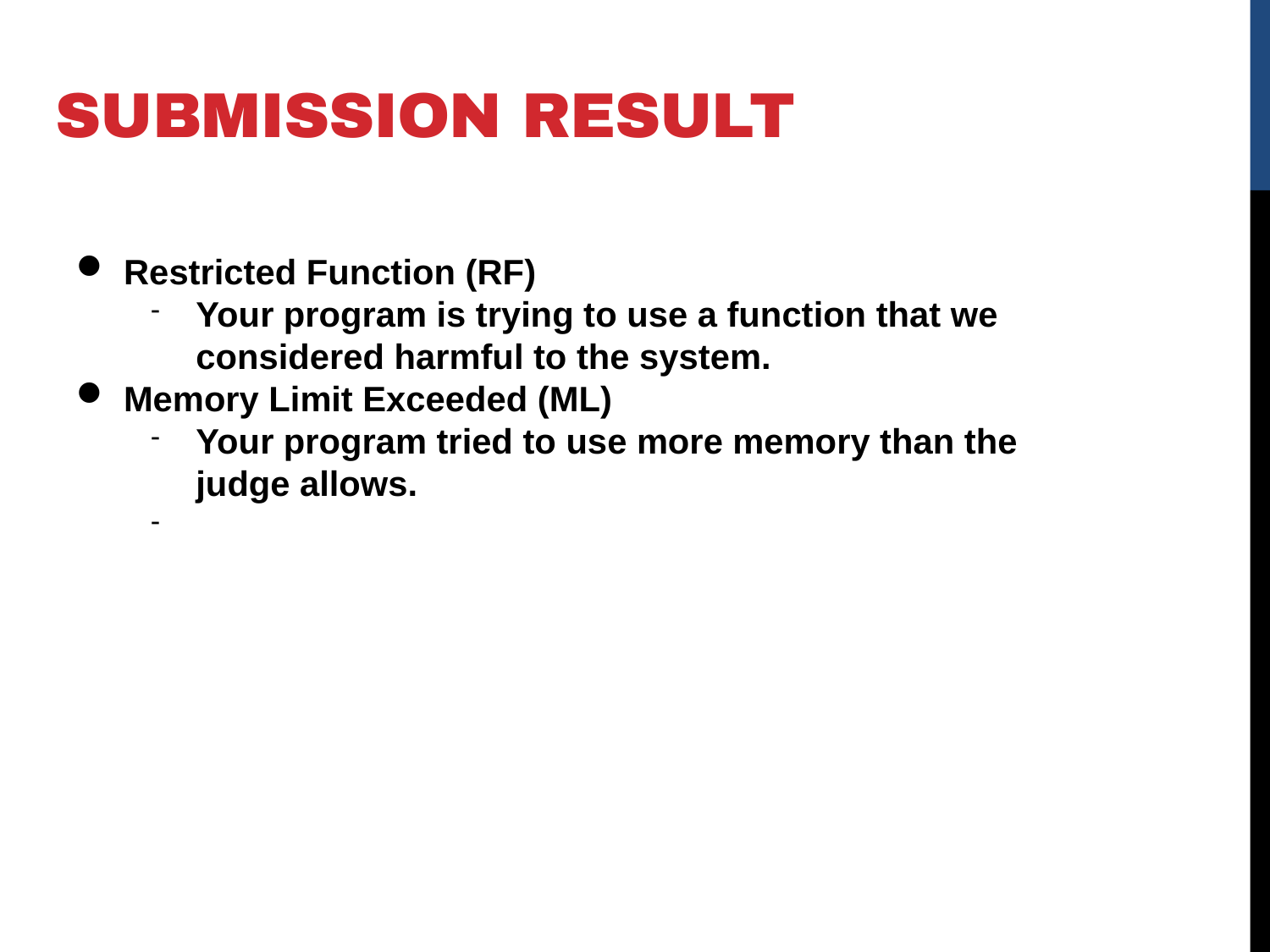

Submission Result

Restricted Function (RF)
Your program is trying to use a function that we considered harmful to the system.
Memory Limit Exceeded (ML)
Your program tried to use more memory than the judge allows.